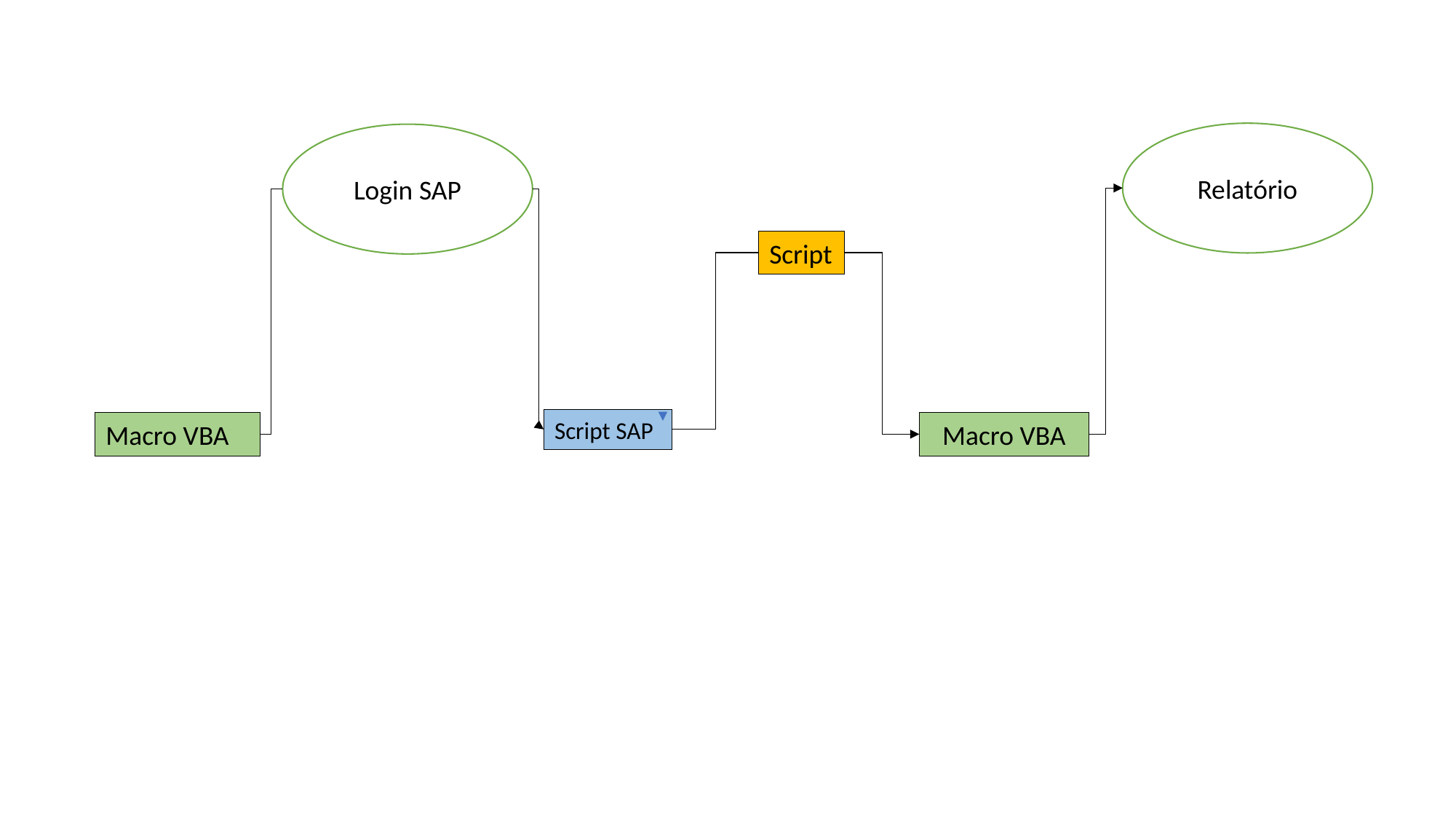

Relatório
Login SAP
Script
Script SAP
Macro VBA
Macro VBA